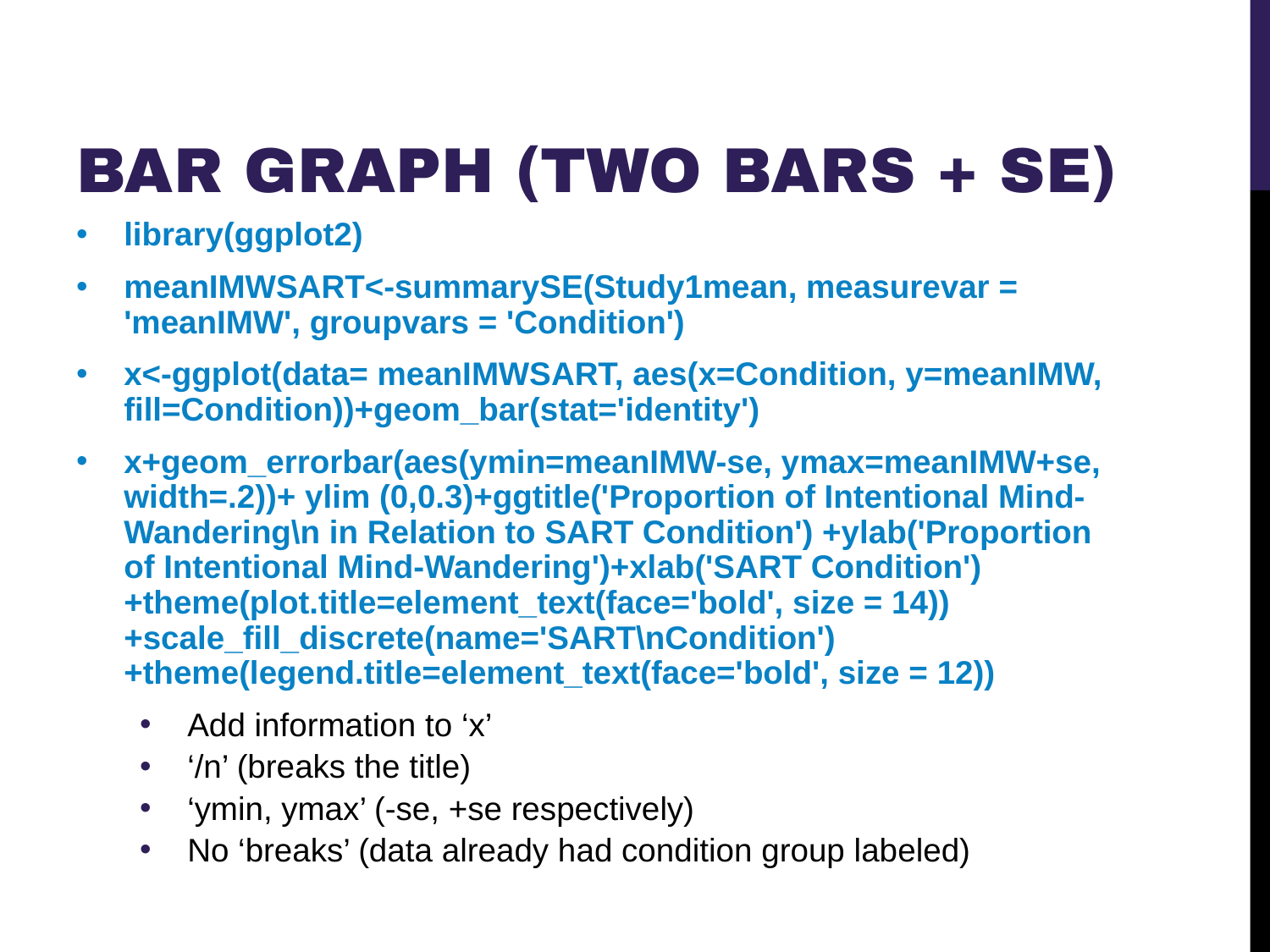

# BAR GRAPH (TWO BARS + SE)
library(ggplot2)
meanIMWSART<-summarySE(Study1mean, measurevar = 'meanIMW', groupvars = 'Condition')
x<-ggplot(data= meanIMWSART, aes(x=Condition, y=meanIMW, fill=Condition))+geom_bar(stat='identity')
x+geom_errorbar(aes(ymin=meanIMW-se, ymax=meanIMW+se, width=.2))+ ylim (0,0.3)+ggtitle('Proportion of Intentional Mind-Wandering\n in Relation to SART Condition') +ylab('Proportion of Intentional Mind-Wandering')+xlab('SART Condition')+theme(plot.title=element_text(face='bold', size = 14))+scale_fill_discrete(name='SART\nCondition')+theme(legend.title=element_text(face='bold', size = 12))
Add information to ‘x’
‘/n’ (breaks the title)
‘ymin, ymax’ (-se, +se respectively)
No ‘breaks’ (data already had condition group labeled)